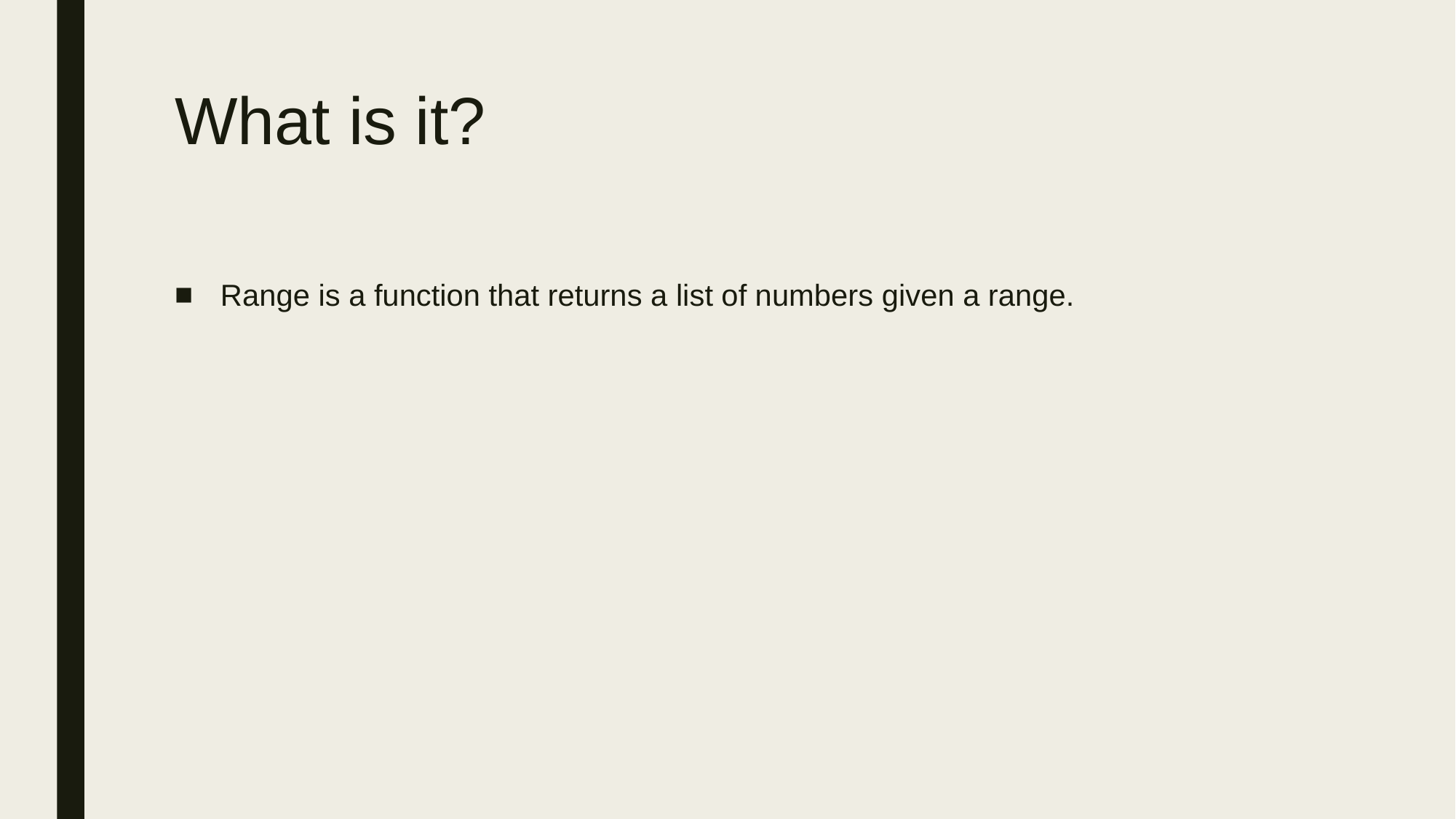

# What is it?
Range is a function that returns a list of numbers given a range.